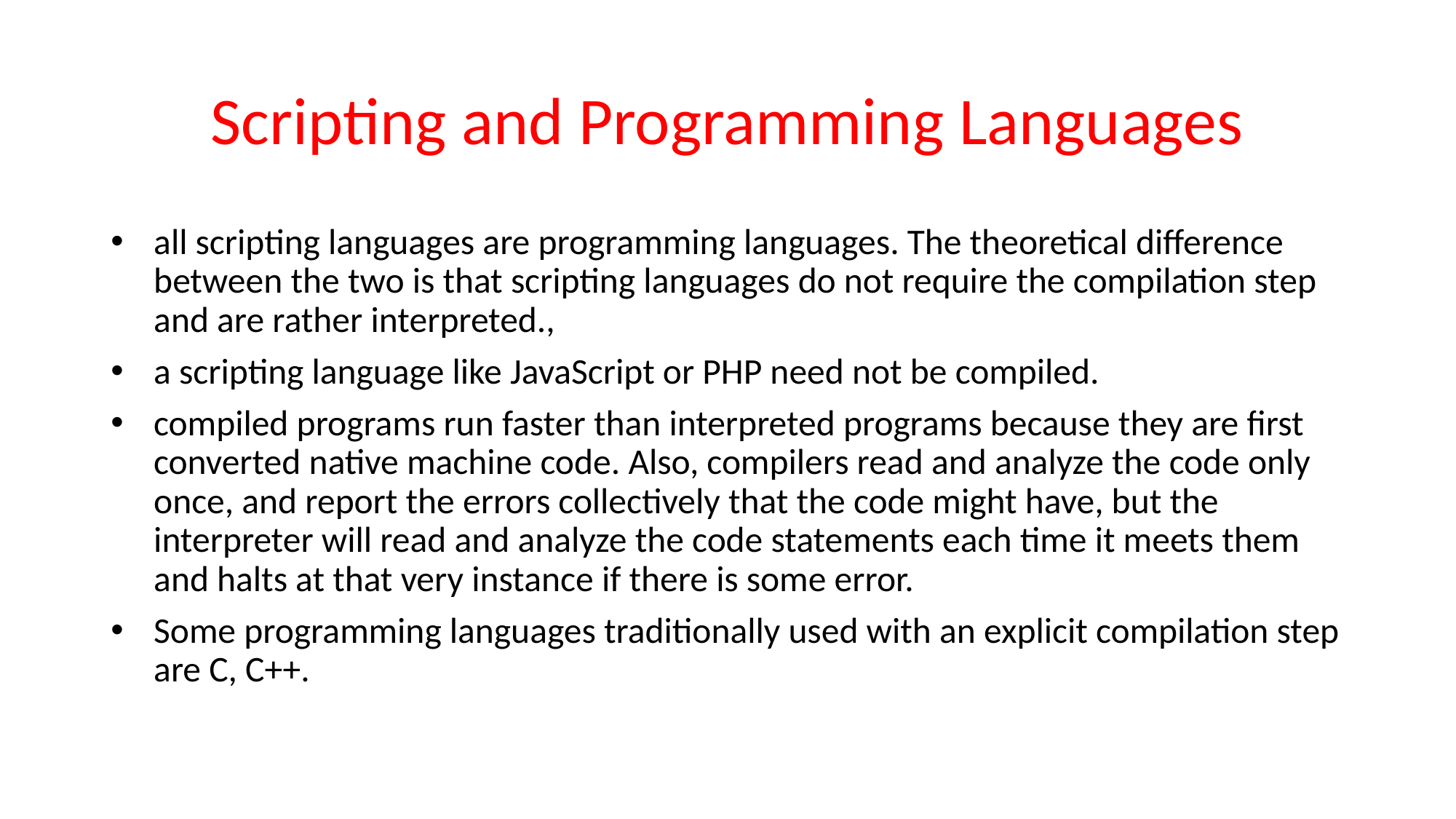

Scripting and Programming Languages
all scripting languages are programming languages. The theoretical difference between the two is that scripting languages do not require the compilation step and are rather interpreted.,
a scripting language like JavaScript or PHP need not be compiled.
compiled programs run faster than interpreted programs because they are first converted native machine code. Also, compilers read and analyze the code only once, and report the errors collectively that the code might have, but the interpreter will read and analyze the code statements each time it meets them and halts at that very instance if there is some error.
Some programming languages traditionally used with an explicit compilation step are C, C++.